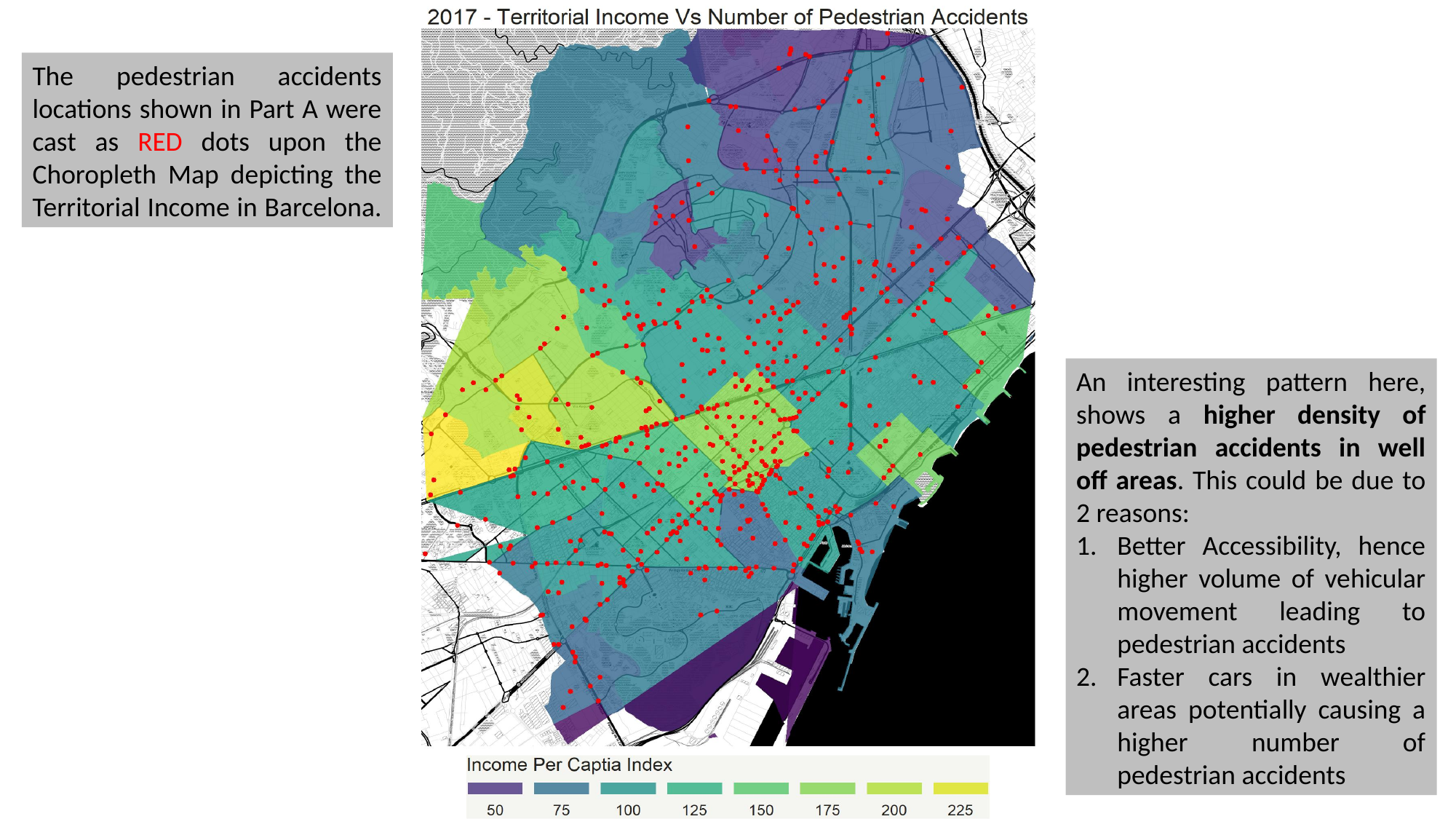

The pedestrian accidents locations shown in Part A were cast as RED dots upon the Choropleth Map depicting the Territorial Income in Barcelona.
An interesting pattern here, shows a higher density of pedestrian accidents in well off areas. This could be due to 2 reasons:
Better Accessibility, hence higher volume of vehicular movement leading to pedestrian accidents
Faster cars in wealthier areas potentially causing a higher number of pedestrian accidents